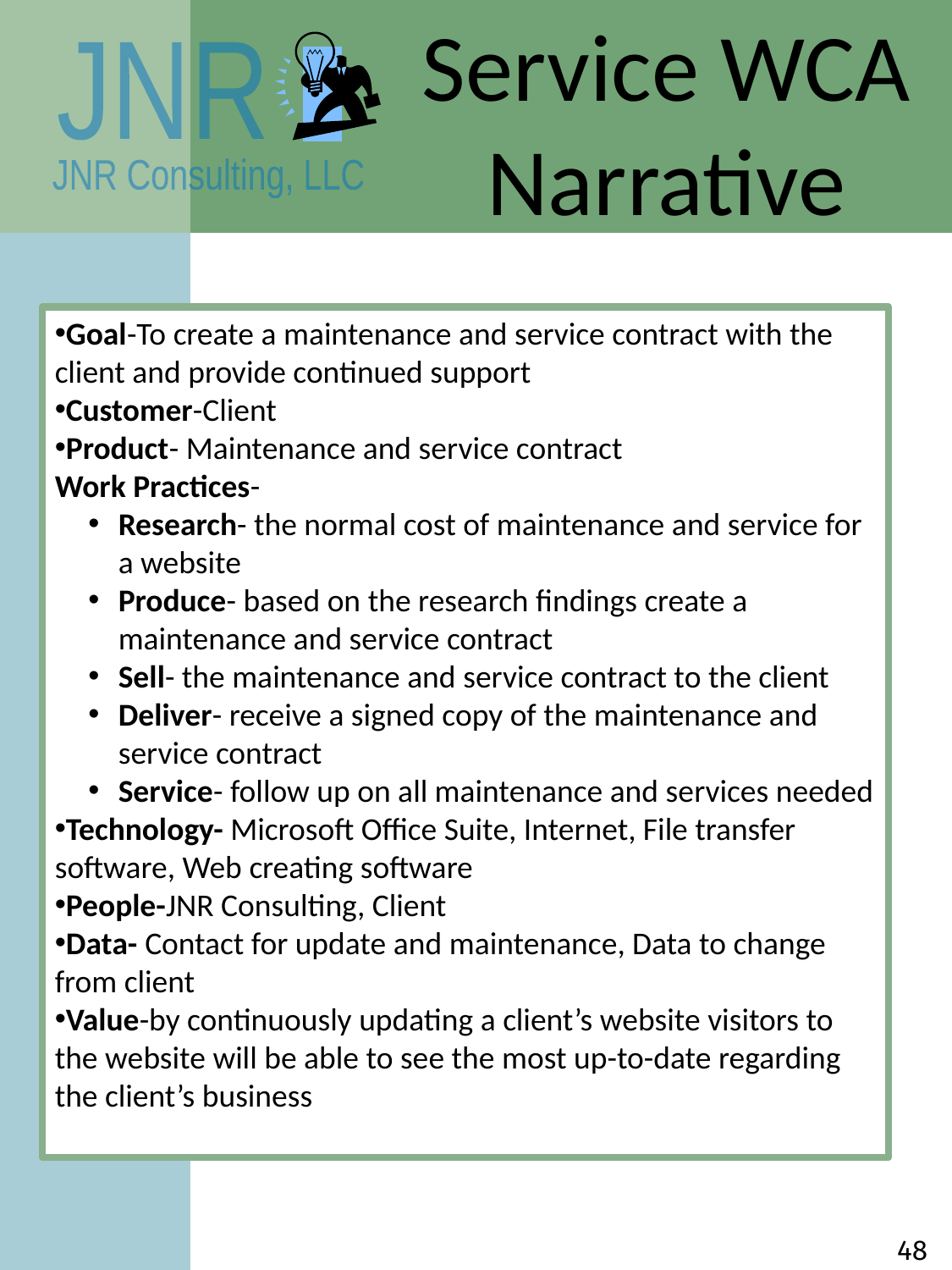

Service WCA Narrative
Goal-To create a maintenance and service contract with the client and provide continued support
Customer-Client
Product- Maintenance and service contract
Work Practices-
Research- the normal cost of maintenance and service for a website
Produce- based on the research findings create a maintenance and service contract
Sell- the maintenance and service contract to the client
Deliver- receive a signed copy of the maintenance and service contract
Service- follow up on all maintenance and services needed
Technology- Microsoft Office Suite, Internet, File transfer software, Web creating software
People-JNR Consulting, Client
Data- Contact for update and maintenance, Data to change from client
Value-by continuously updating a client’s website visitors to the website will be able to see the most up-to-date regarding the client’s business

48